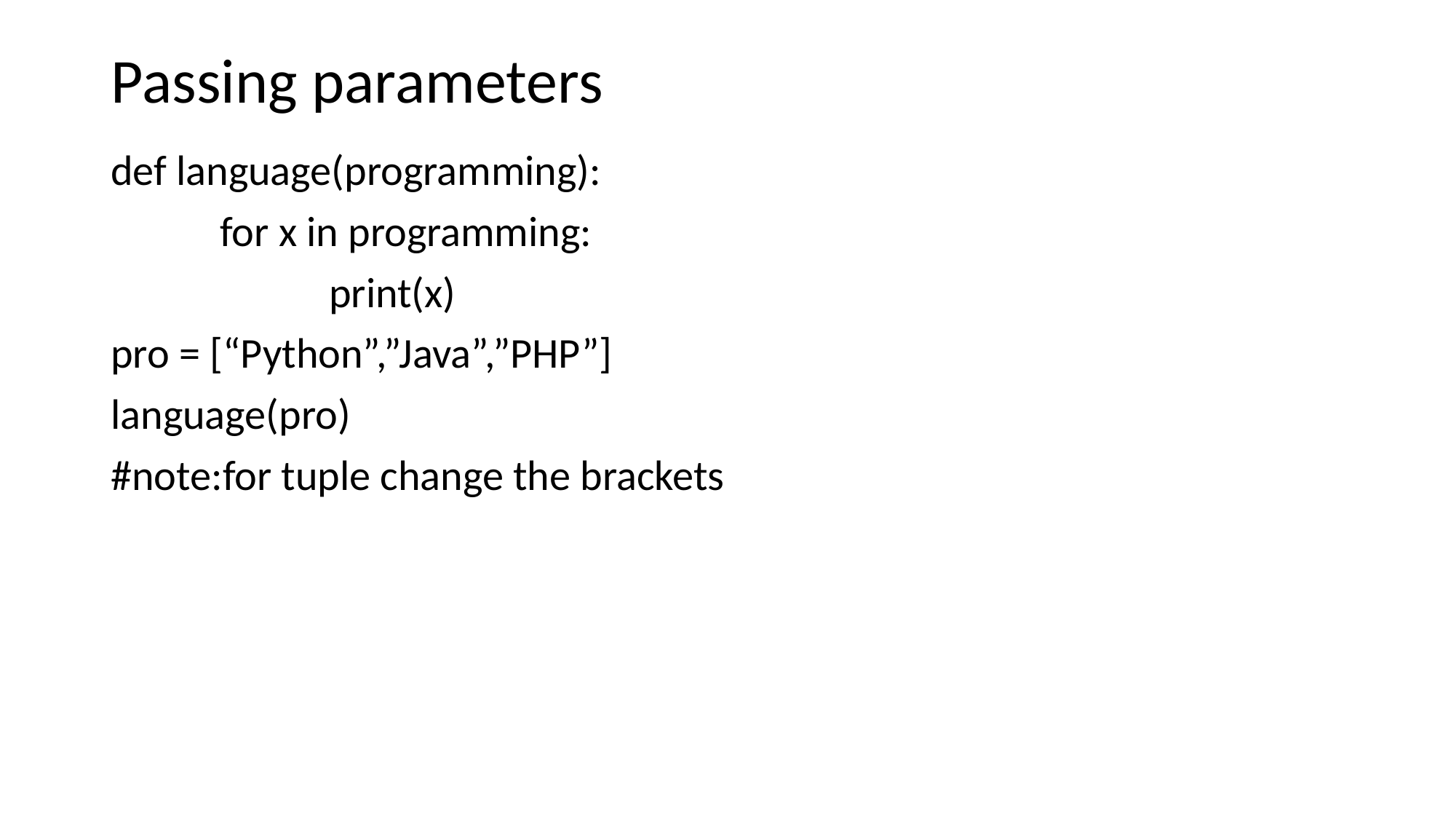

# Passing parameters
def language(programming):
	for x in programming:
		print(x)
pro = [“Python”,”Java”,”PHP”]
language(pro)
#note:for tuple change the brackets